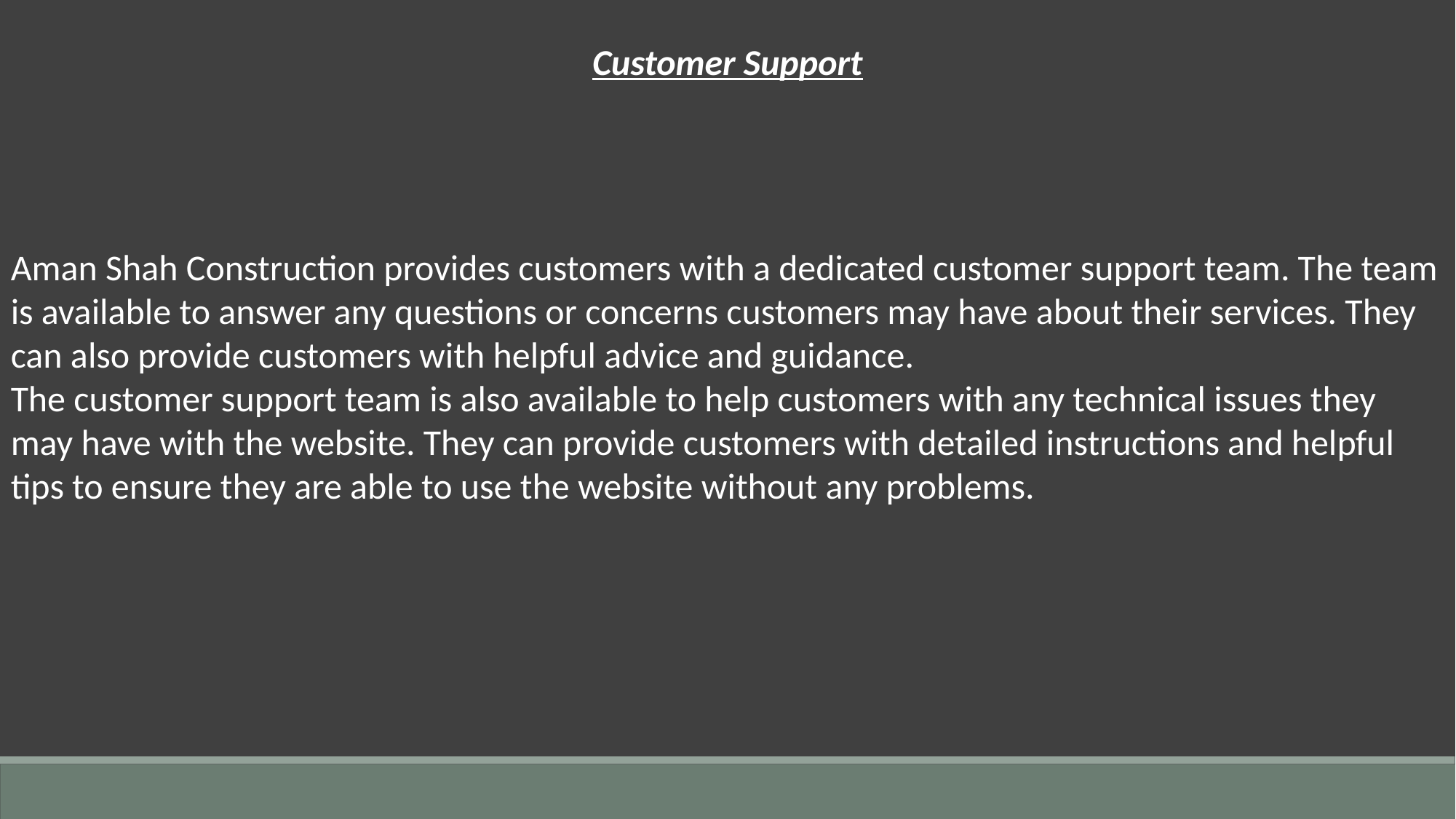

Customer Support
Aman Shah Construction provides customers with a dedicated customer support team. The team is available to answer any questions or concerns customers may have about their services. They can also provide customers with helpful advice and guidance.
The customer support team is also available to help customers with any technical issues they may have with the website. They can provide customers with detailed instructions and helpful tips to ensure they are able to use the website without any problems.